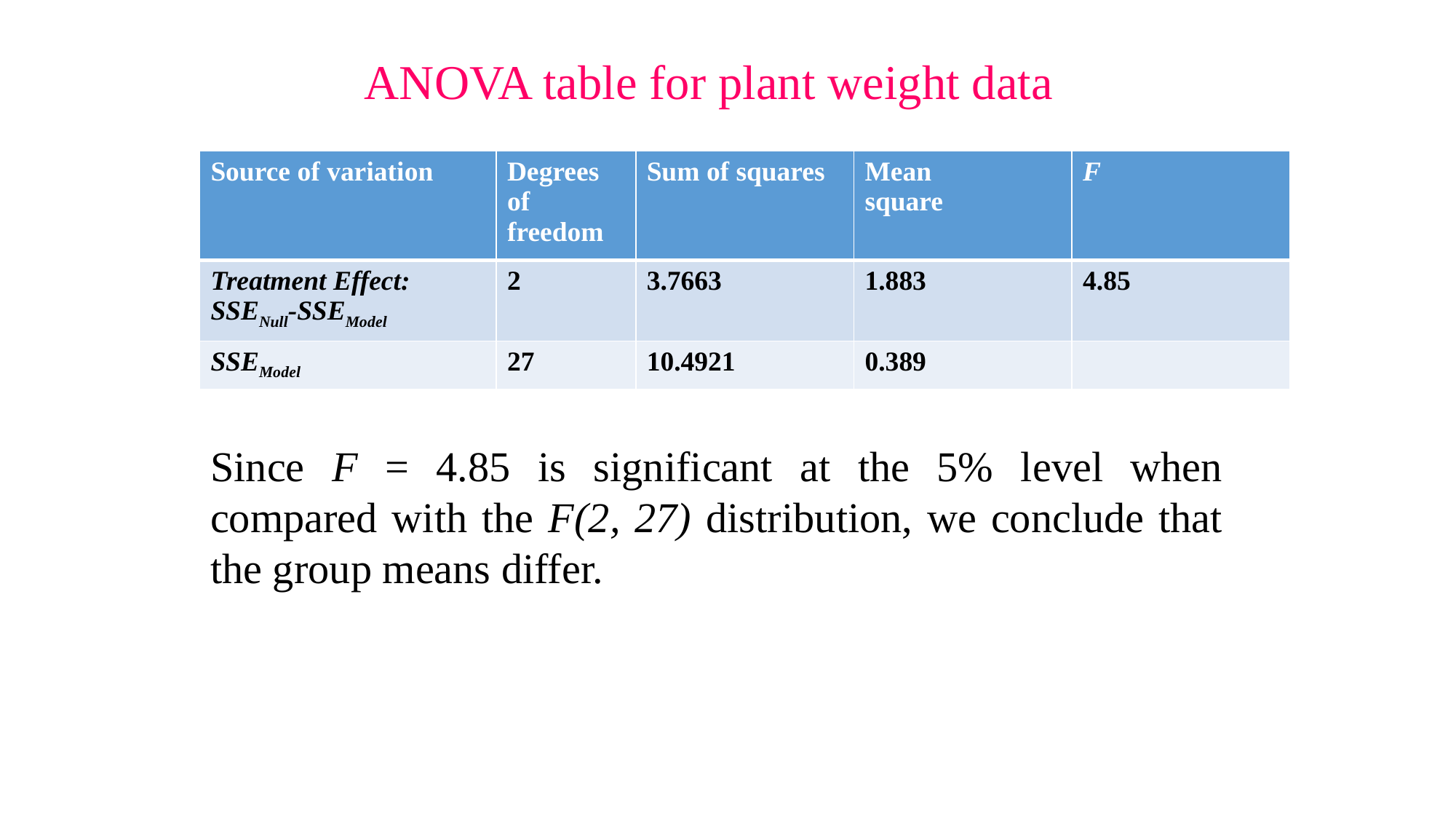

ANOVA table for plant weight data
| Source of variation | Degrees of freedom | Sum of squares | Mean square | F |
| --- | --- | --- | --- | --- |
| Treatment Effect: SSENull-SSEModel | 2 | 3.7663 | 1.883 | 4.85 |
| SSEModel | 27 | 10.4921 | 0.389 |  |
Since F = 4.85 is significant at the 5% level when compared with the F(2, 27) distribution, we conclude that the group means differ.